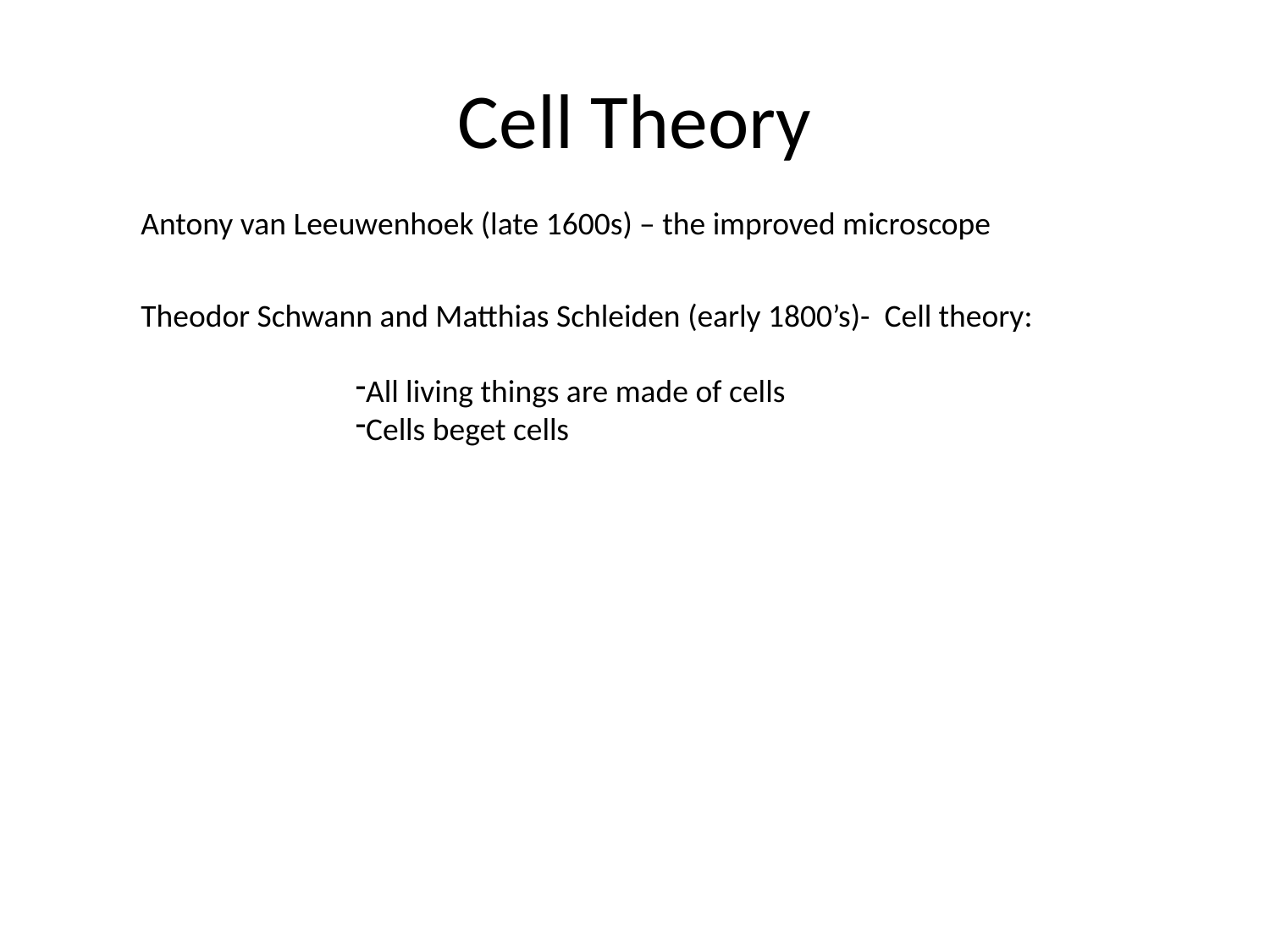

# Cell Theory
Antony van Leeuwenhoek (late 1600s) – the improved microscope
Theodor Schwann and Matthias Schleiden (early 1800’s)-  Cell theory:
All living things are made of cells
Cells beget cells